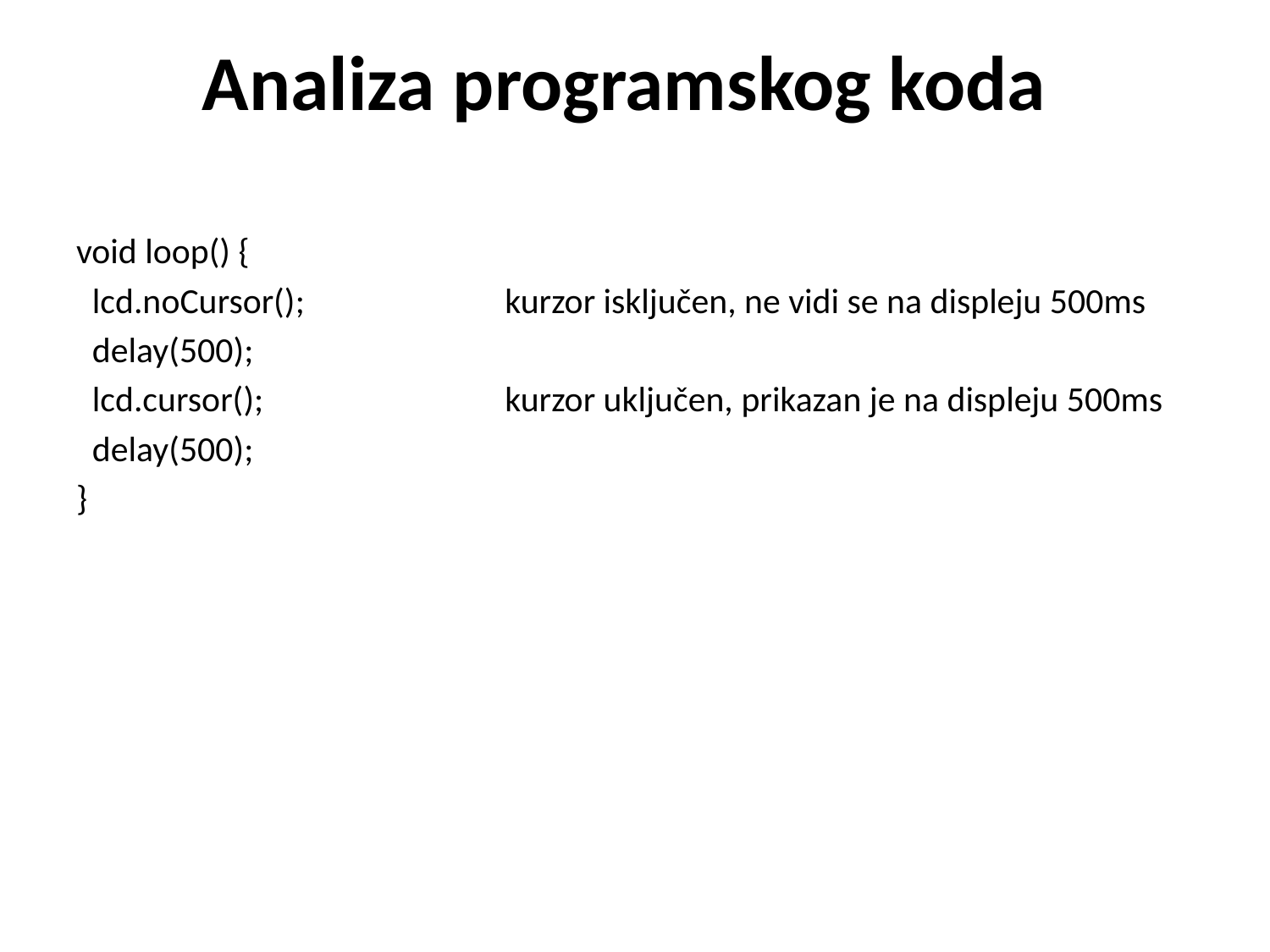

# Analiza programskog koda
void loop() {
  lcd.noCursor();		kurzor isključen, ne vidi se na displeju 500ms
  delay(500);
  lcd.cursor();		kurzor uključen, prikazan je na displeju 500ms
  delay(500);
}